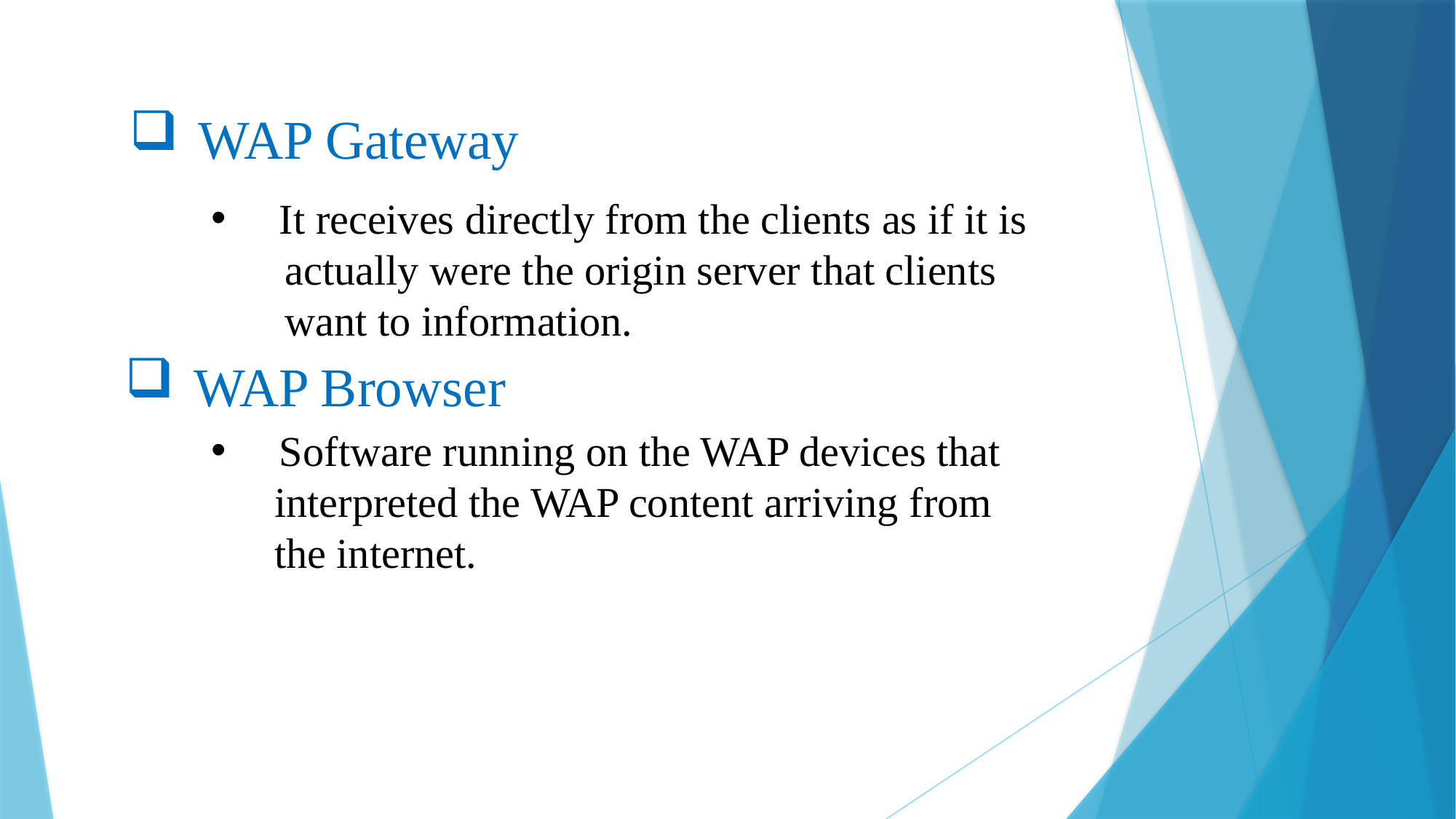

WAP Gateway
It receives directly from the clients as if it is
       actually were the origin server that clients
       want to information.
WAP Browser
Software running on the WAP devices that
      interpreted the WAP content arriving from
      the internet.